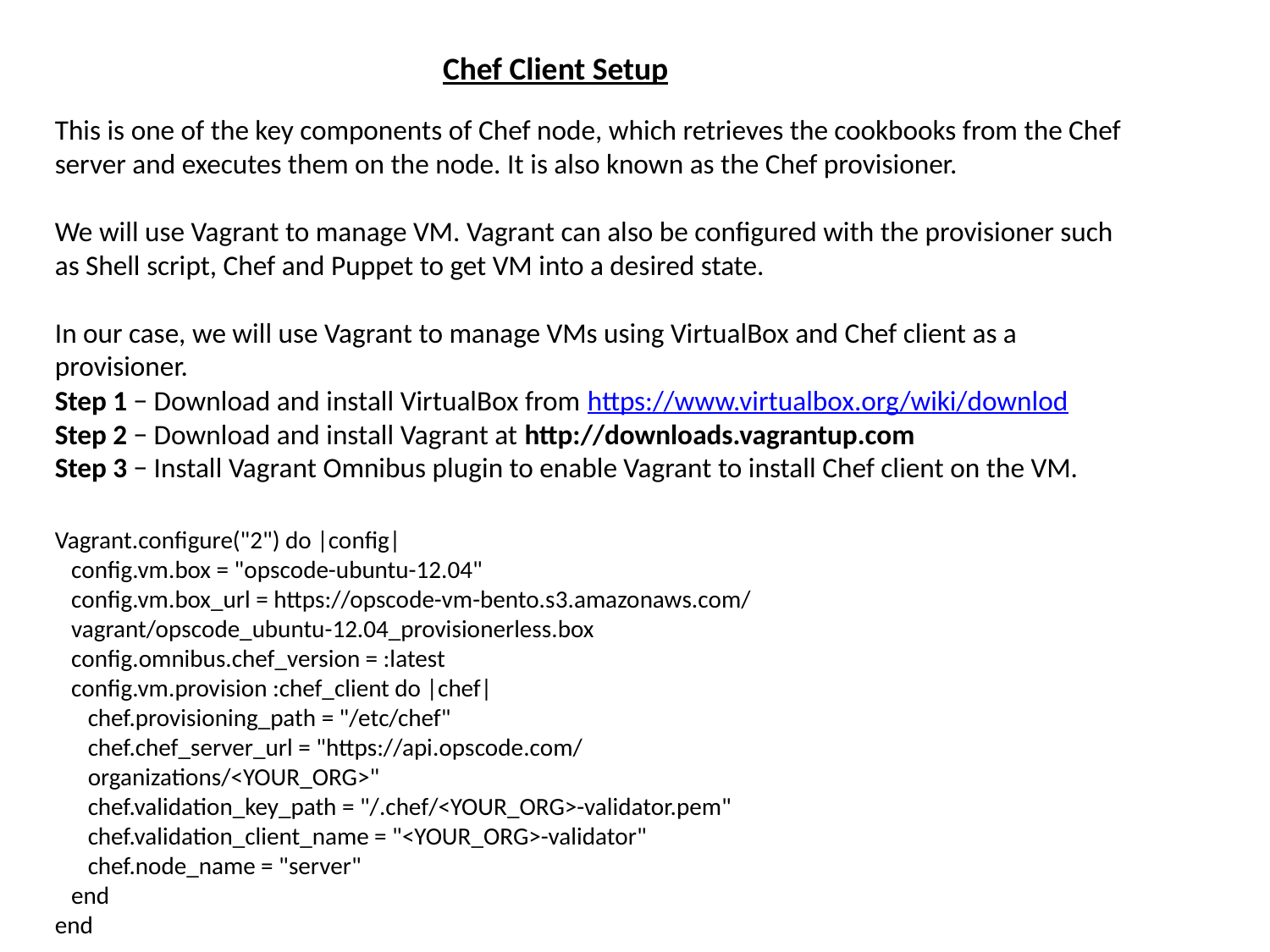

Chef Client Setup
This is one of the key components of Chef node, which retrieves the cookbooks from the Chef server and executes them on the node. It is also known as the Chef provisioner.

We will use Vagrant to manage VM. Vagrant can also be configured with the provisioner such as Shell script, Chef and Puppet to get VM into a desired state.

In our case, we will use Vagrant to manage VMs using VirtualBox and Chef client as a provisioner.
Step 1 − Download and install VirtualBox from https://www.virtualbox.org/wiki/downlod
Step 2 − Download and install Vagrant at http://downloads.vagrantup.com
Step 3 − Install Vagrant Omnibus plugin to enable Vagrant to install Chef client on the VM.
Vagrant.configure("2") do |config|
   config.vm.box = "opscode-ubuntu-12.04"
   config.vm.box_url = https://opscode-vm-bento.s3.amazonaws.com/
   vagrant/opscode_ubuntu-12.04_provisionerless.box
   config.omnibus.chef_version = :latest
   config.vm.provision :chef_client do |chef|
      chef.provisioning_path = "/etc/chef"
      chef.chef_server_url = "https://api.opscode.com/
      organizations/<YOUR_ORG>"
      chef.validation_key_path = "/.chef/<YOUR_ORG>-validator.pem"
      chef.validation_client_name = "<YOUR_ORG>-validator"
      chef.node_name = "server"
   end
end